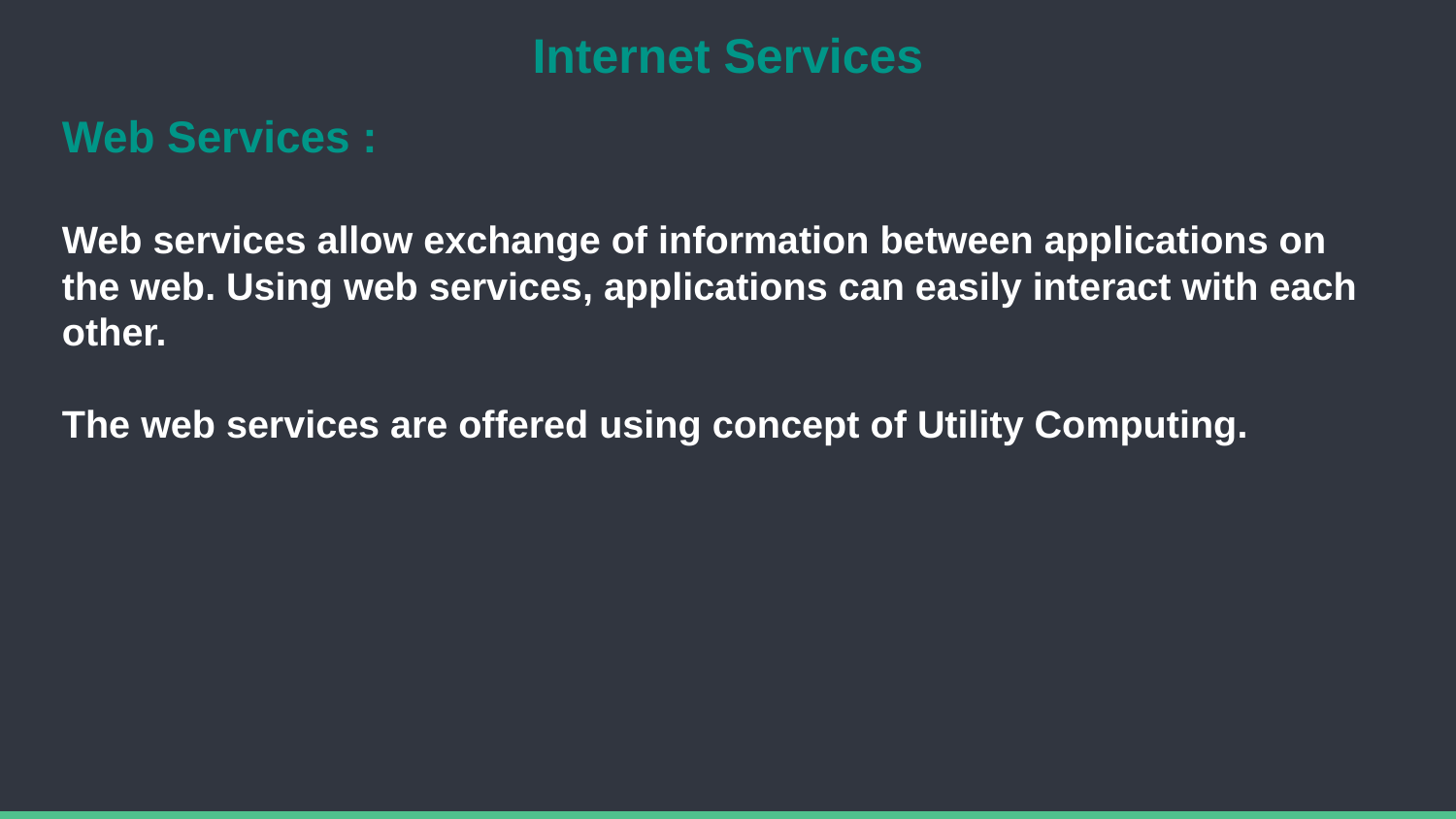

# Internet Services

Web Services :

Web services allow exchange of information between applications on the web. Using web services, applications can easily interact with each other.

The web services are offered using concept of Utility Computing.